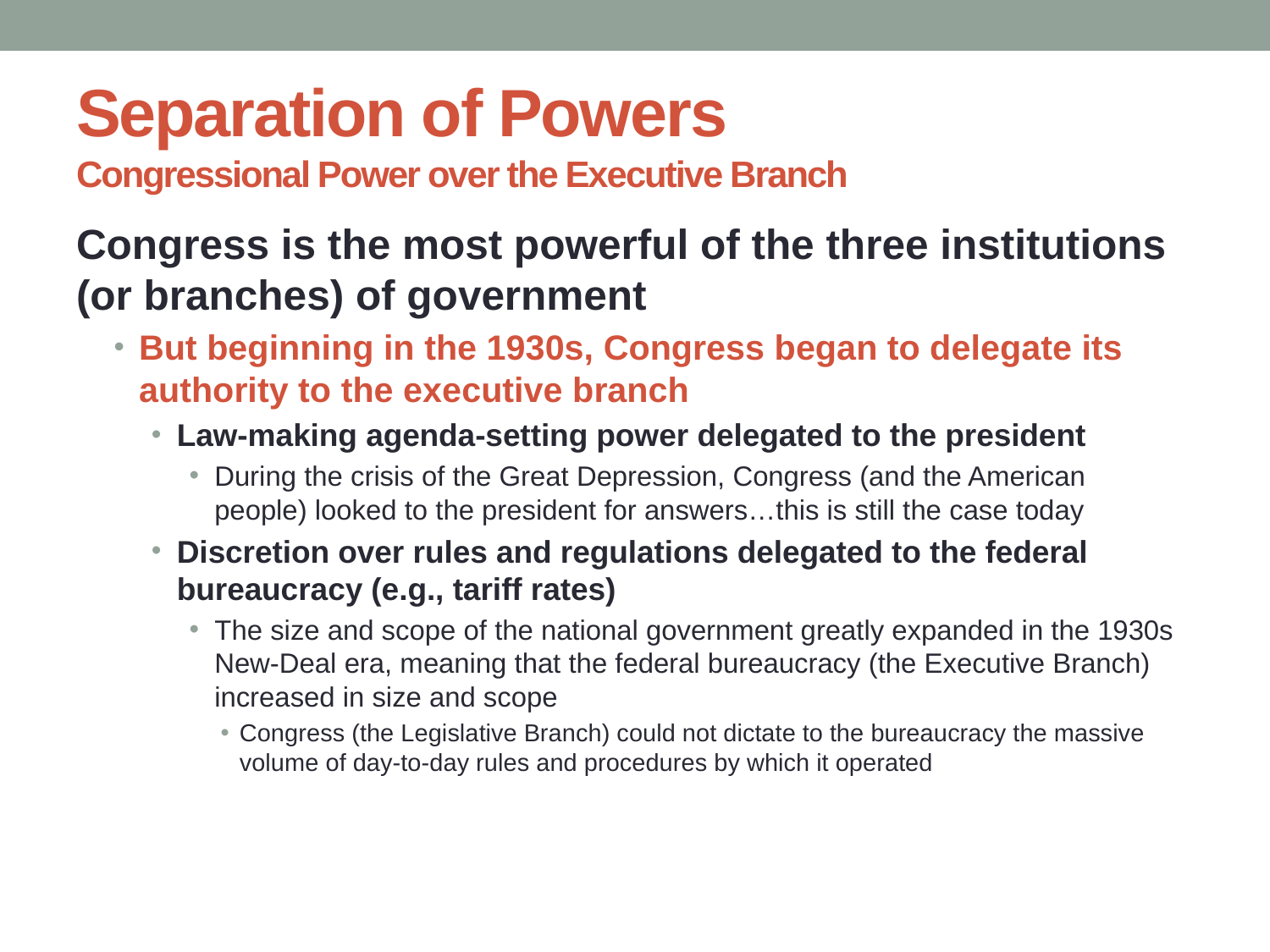

# Separation of Powers Congressional Power over the Executive Branch
Congress is the most powerful of the three institutions (or branches) of government
But beginning in the 1930s, Congress began to delegate its authority to the executive branch
Law-making agenda-setting power delegated to the president
During the crisis of the Great Depression, Congress (and the American people) looked to the president for answers…this is still the case today
Discretion over rules and regulations delegated to the federal bureaucracy (e.g., tariff rates)
The size and scope of the national government greatly expanded in the 1930s New-Deal era, meaning that the federal bureaucracy (the Executive Branch) increased in size and scope
Congress (the Legislative Branch) could not dictate to the bureaucracy the massive volume of day-to-day rules and procedures by which it operated